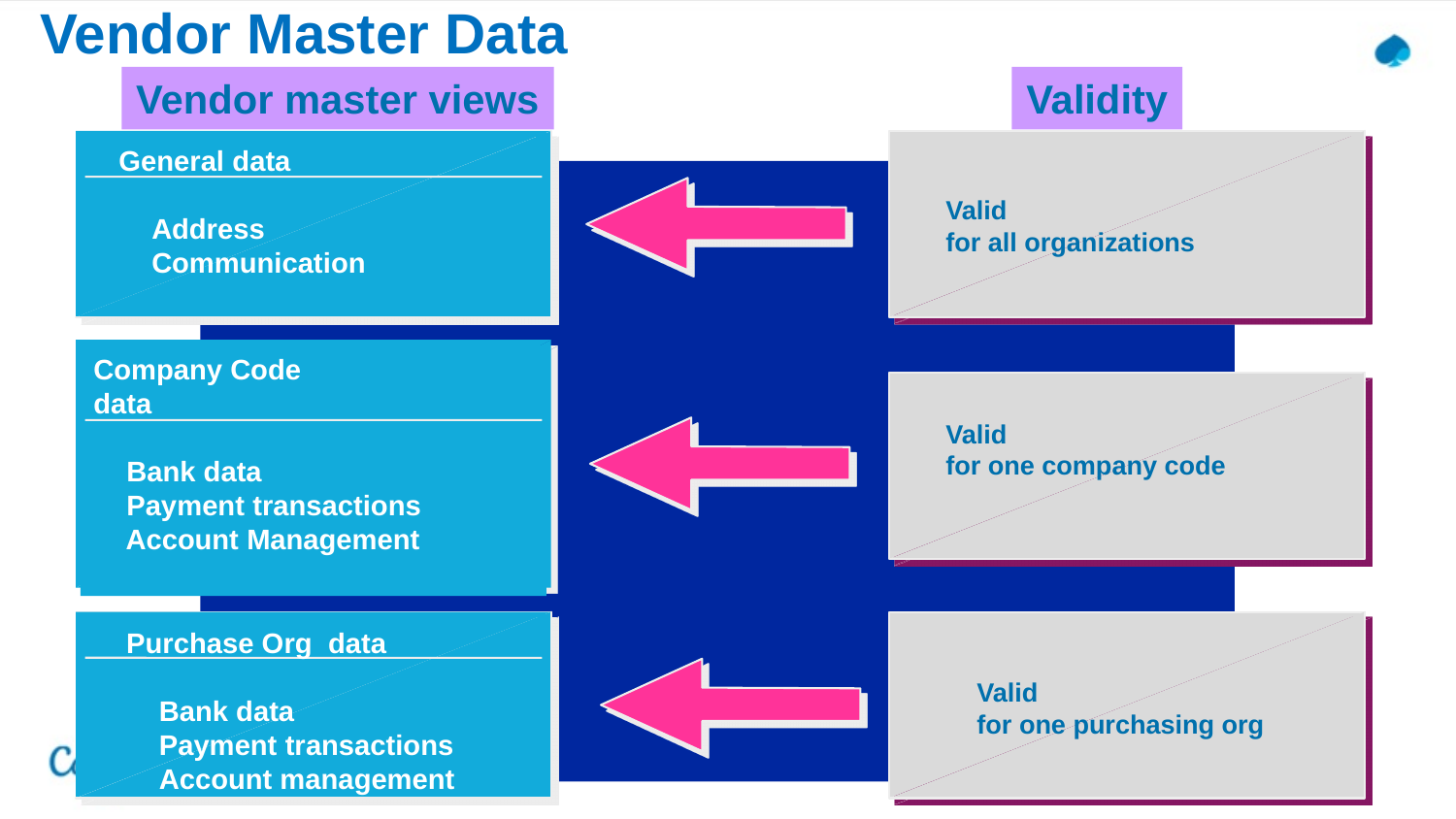

Vendor Master Data
Vendor master views
Validity

General data
	Address
	Communication

	Valid
	for all organizations

Company Code
data
	Bank data
	Payment transactions
    Account Management

	Valid
	for one company code

Purchase Org  data
	Bank data
	Payment transactions
	Account management

	Valid
	for one purchasing org